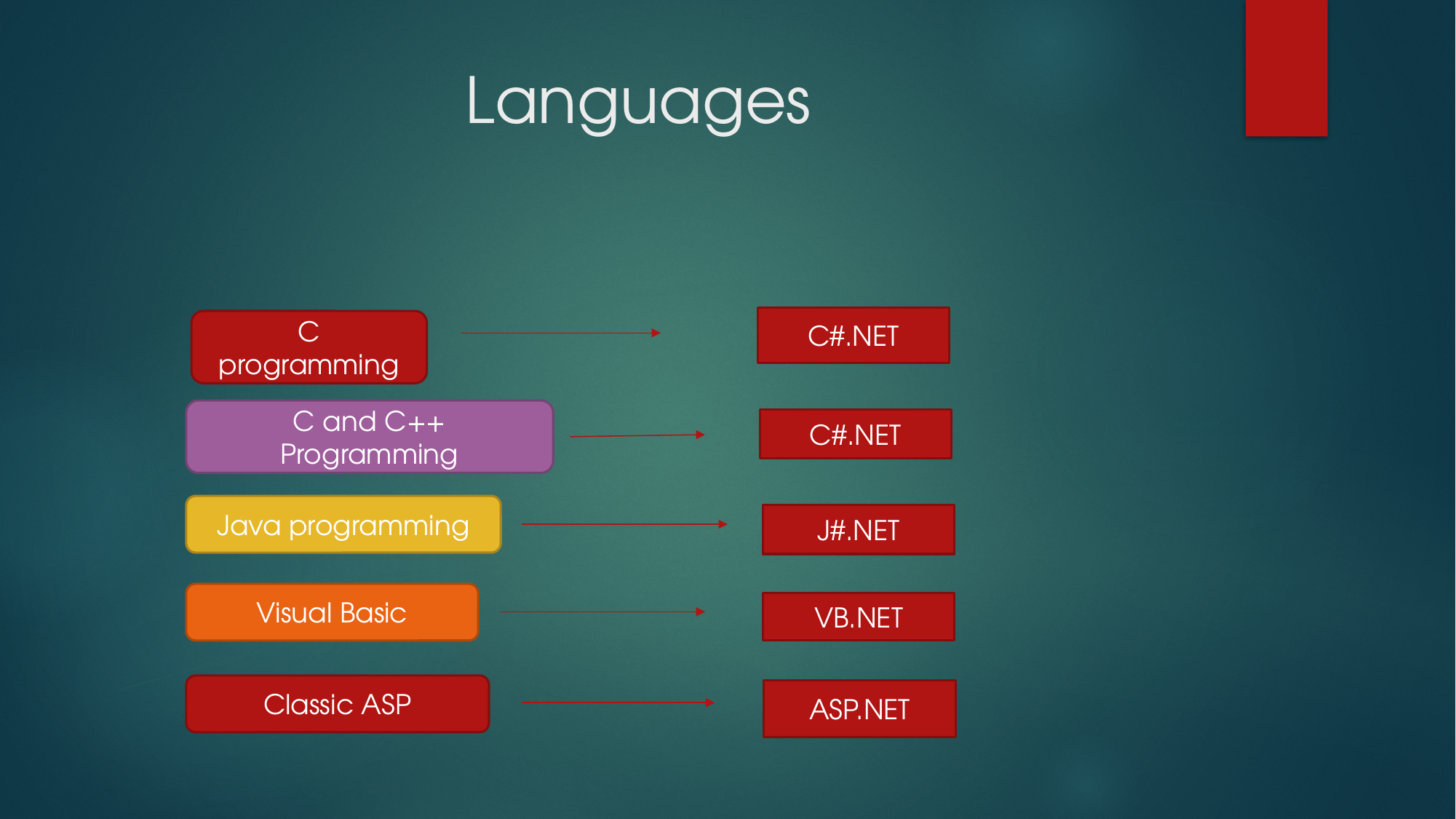

# Languages
C#.NET
C programming
C and C++ Programming
C#.NET
Java programming
J#.NET
Visual Basic
VB.NET
Classic ASP
ASP.NET